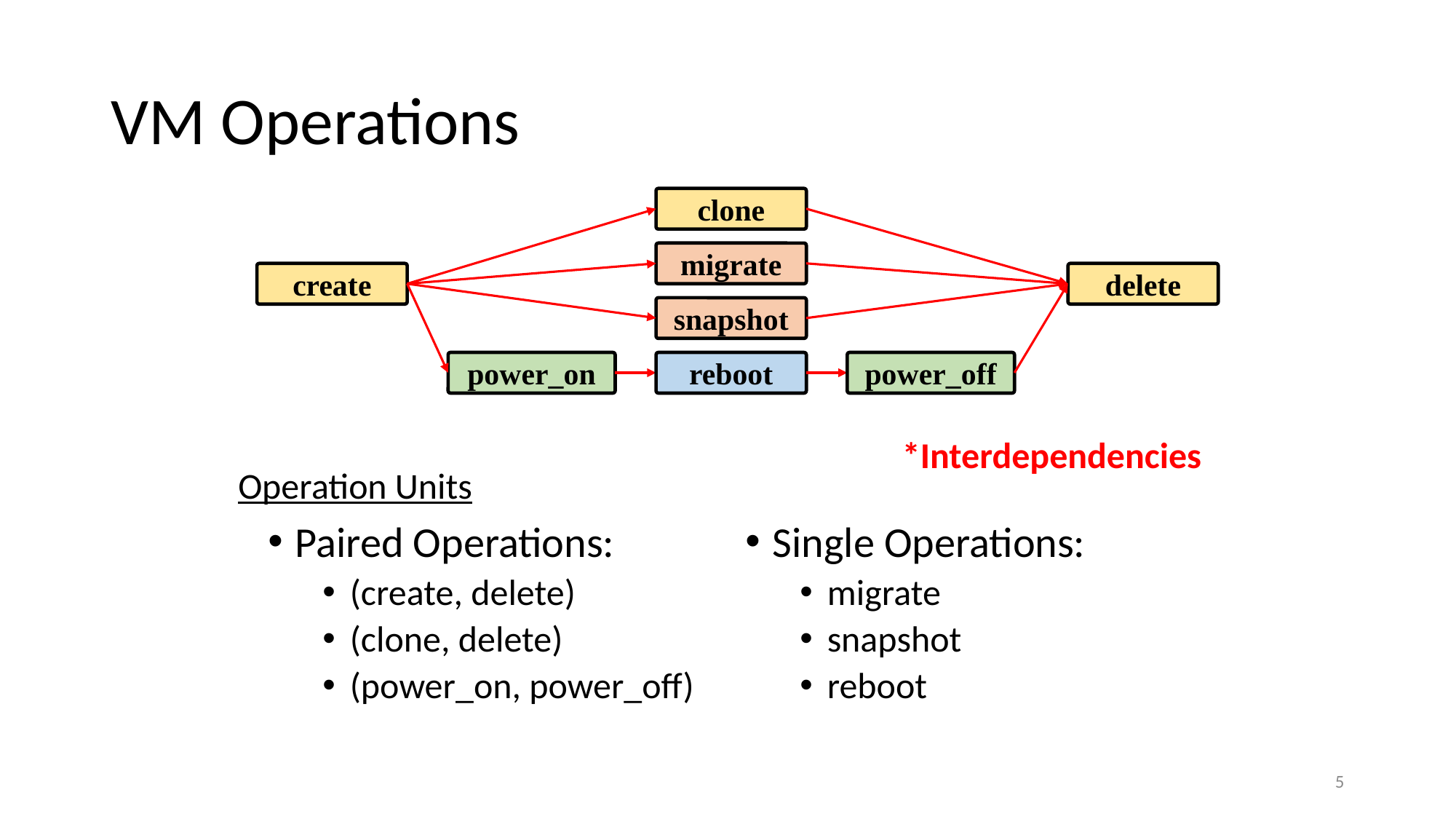

# VM Operations
clone
migrate
create
delete
snapshot
power_on
power_off
reboot
*Interdependencies
Operation Units
Paired Operations:
(create, delete)
(clone, delete)
(power_on, power_off)
Single Operations:
migrate
snapshot
reboot
5